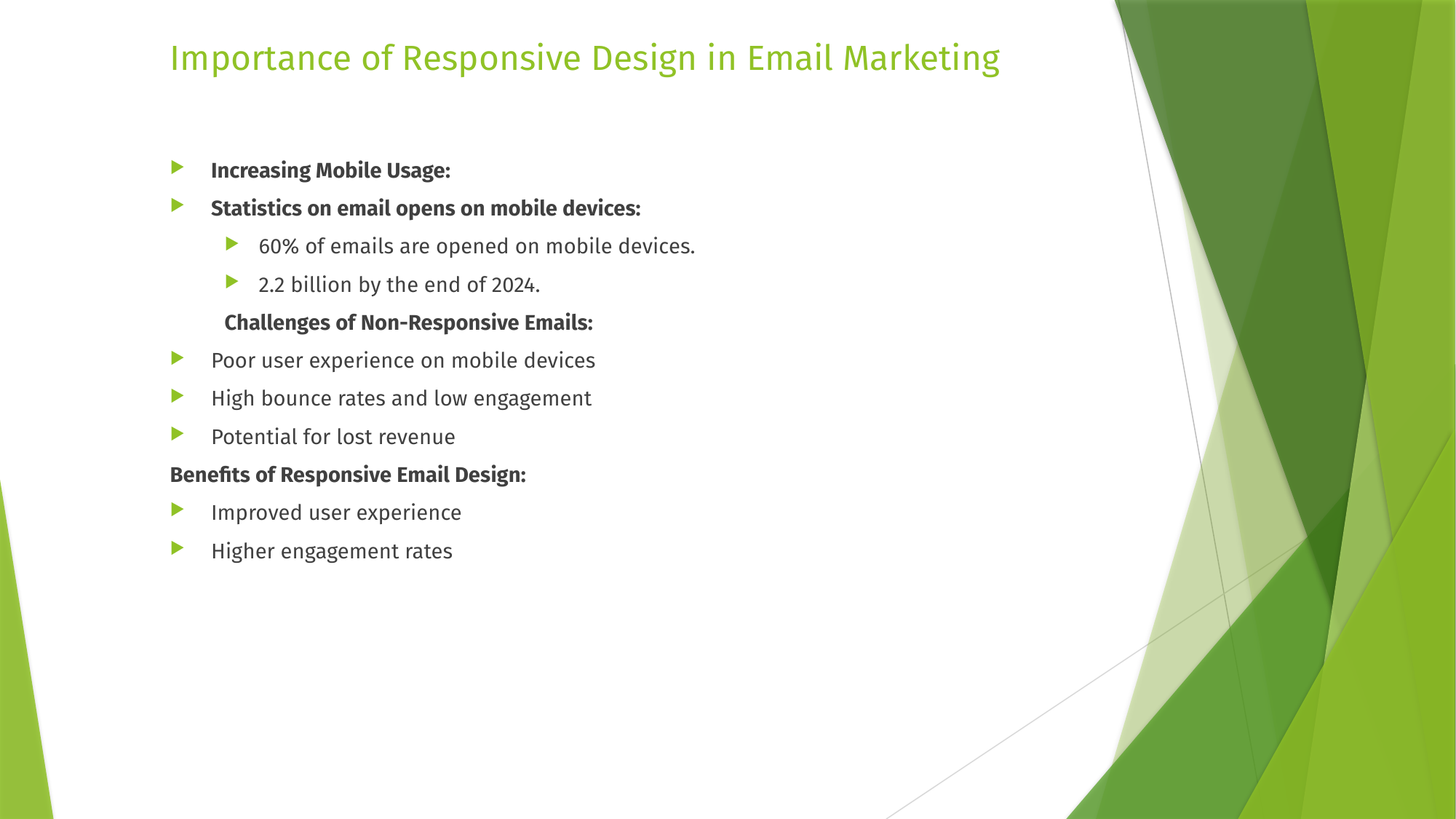

# Importance of Responsive Design in Email Marketing

Increasing Mobile Usage:
Statistics on email opens on mobile devices:
60% of emails are opened on mobile devices.
2.2 billion by the end of 2024.
Challenges of Non-Responsive Emails:
Poor user experience on mobile devices
High bounce rates and low engagement
Potential for lost revenue
Benefits of Responsive Email Design:
Improved user experience
Higher engagement rates